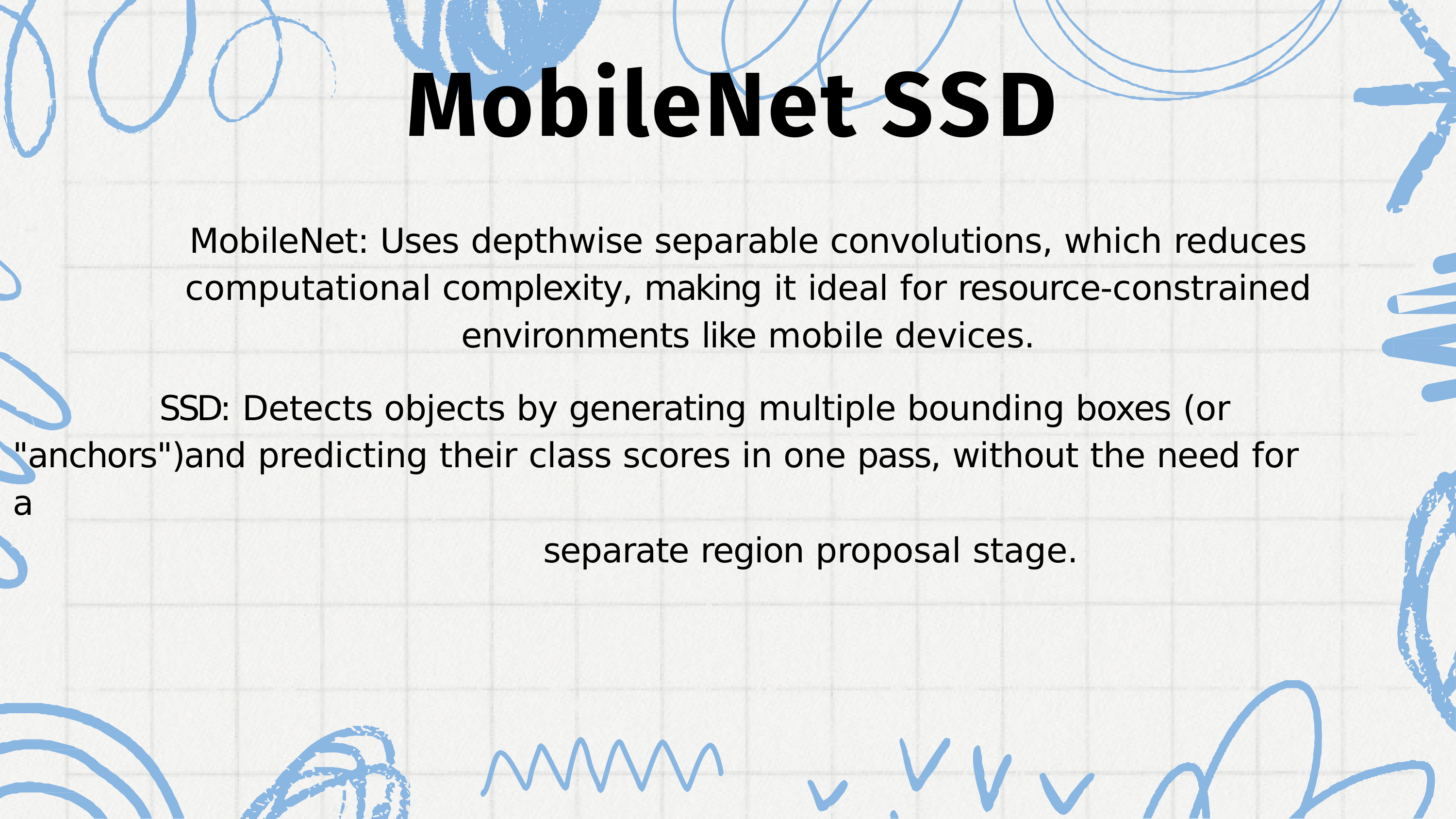

# MobileNet SSD
MobileNet: Uses depthwise separable convolutions, which reduces computational complexity, making it ideal for resource-constrained environments like mobile devices.
SSD: Detects objects by generating multiple bounding boxes (or "anchors")and predicting their class scores in one pass, without the need for a
separate region proposal stage.